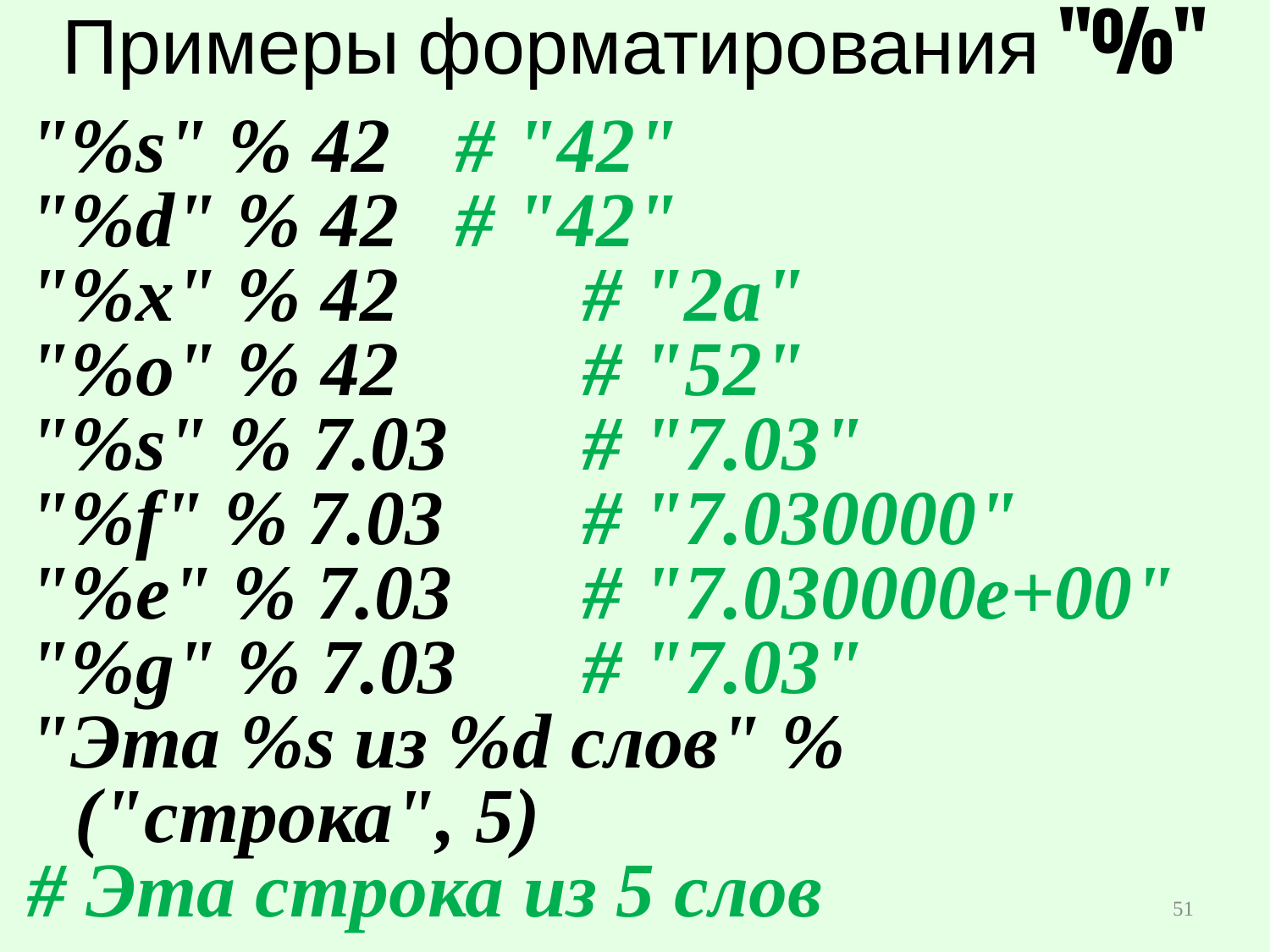

# Примеры форматирования "%"
"%s" % 42  	# "42"
"%d" % 42  	# "42"
"%x" % 42		# "2a"
"%o" % 42		# "52"
"%s" % 7.03 	# "7.03"
"%f" % 7.03 	# "7.030000"
"%e" % 7.03 	# "7.030000e+00"
"%g" % 7.03 	# "7.03"
"Эта %s из %d слов" % ("строка", 5)
# Эта строка из 5 слов
51